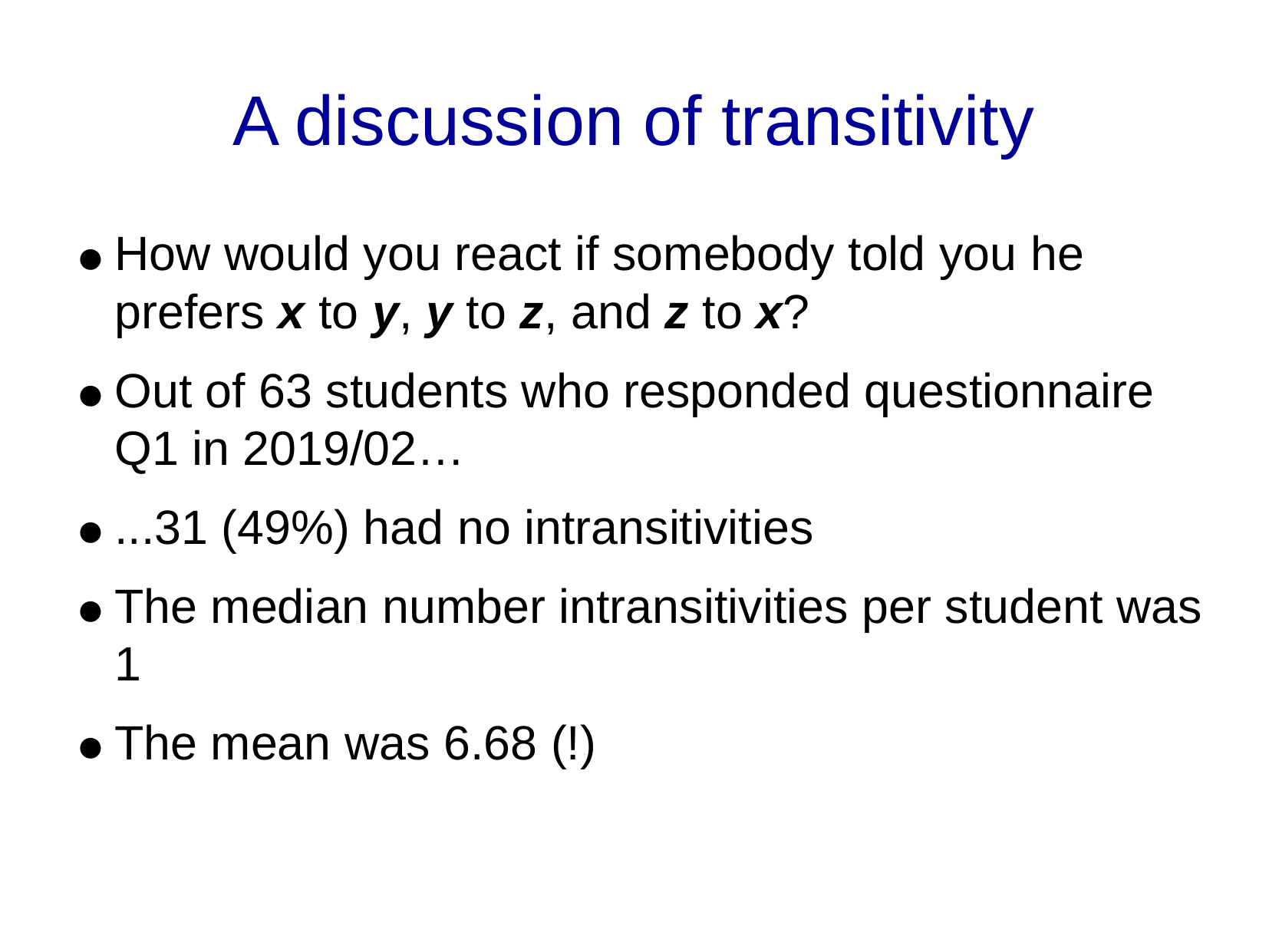

A discussion of transitivity
How would you react if somebody told you he prefers x to y, y to z, and z to x?
Out of 63 students who responded questionnaire Q1 in 2019/02…
...31 (49%) had no intransitivities
The median number intransitivities per student was 1
The mean was 6.68 (!)